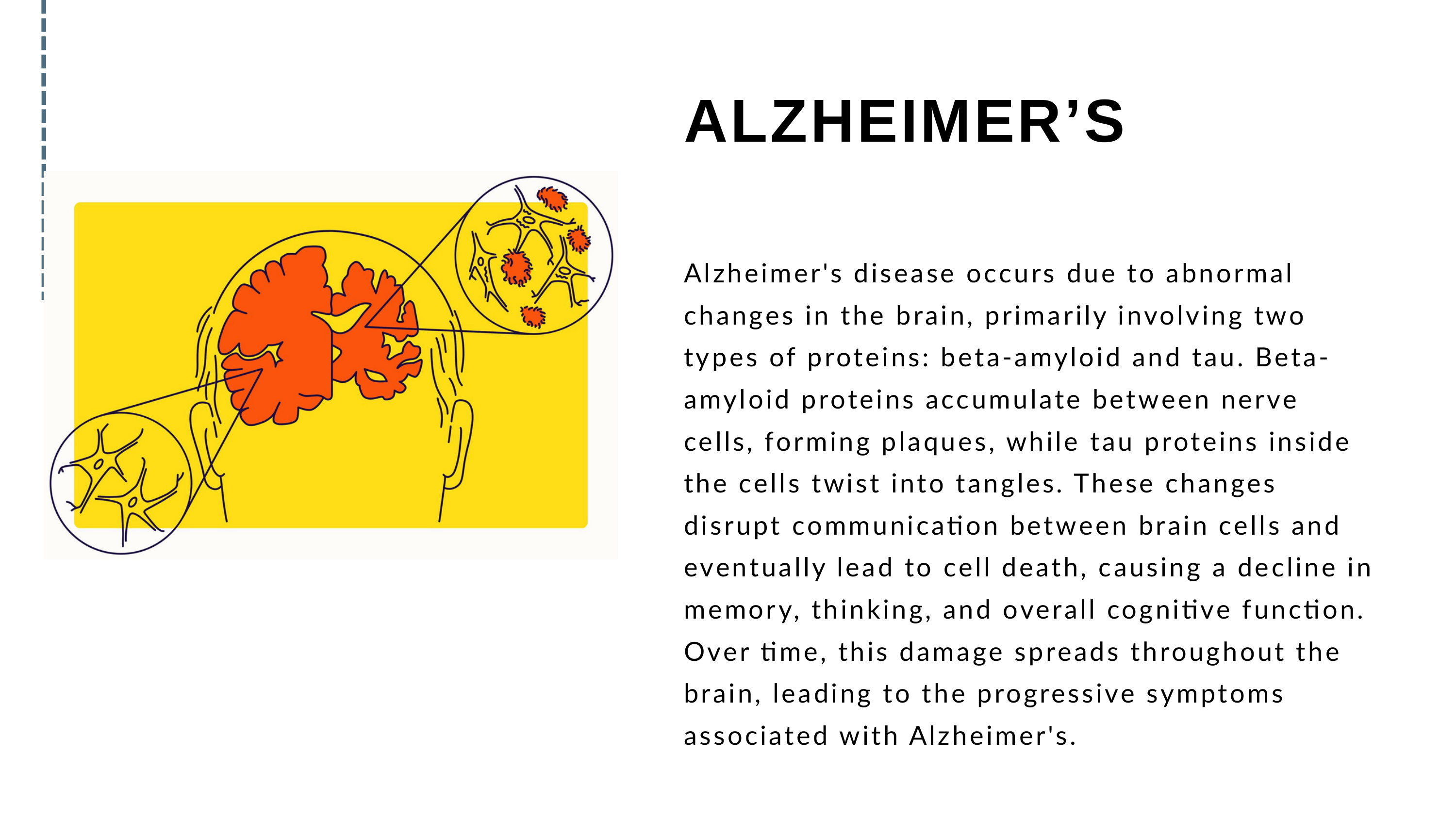

ALZHEIMER’S

Alzheimer's disease occurs due to abnormal changes in the brain, primarily involving two types of proteins: beta-amyloid and tau. Beta-amyloid proteins accumulate between nerve cells, forming plaques, while tau proteins inside the cells twist into tangles. These changes disrupt communication between brain cells and eventually lead to cell death, causing a decline in memory, thinking, and overall cognitive function. Over time, this damage spreads throughout the brain, leading to the progressive symptoms associated with Alzheimer's.